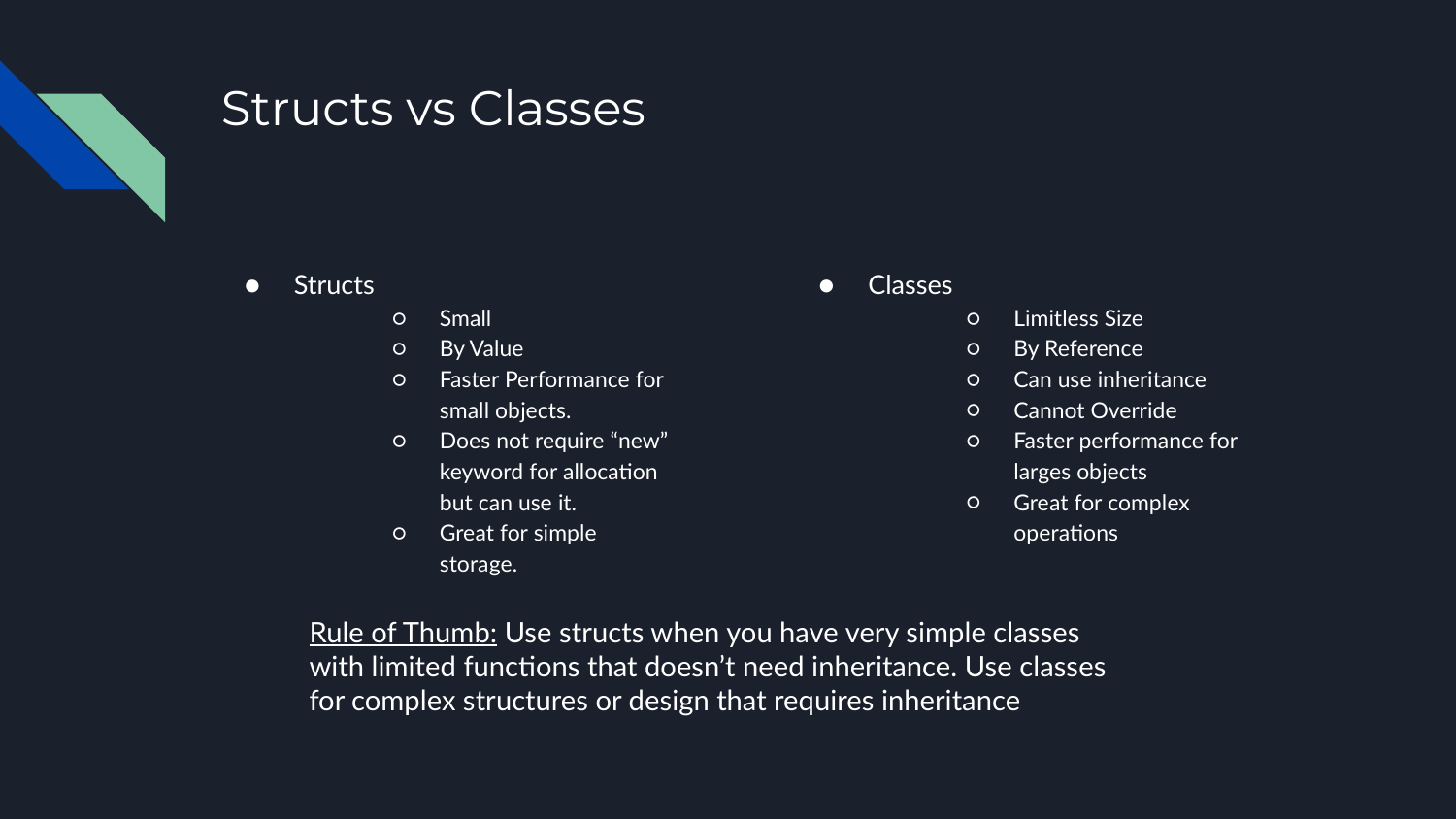

# Structs vs Classes
Structs
Small
By Value
Faster Performance for small objects.
Does not require “new” keyword for allocation but can use it.
Great for simple storage.

Classes
Limitless Size
By Reference
Can use inheritance
Cannot Override
Faster performance for larges objects
Great for complex operations

Rule of Thumb: Use structs when you have very simple classes with limited functions that doesn’t need inheritance. Use classes for complex structures or design that requires inheritance